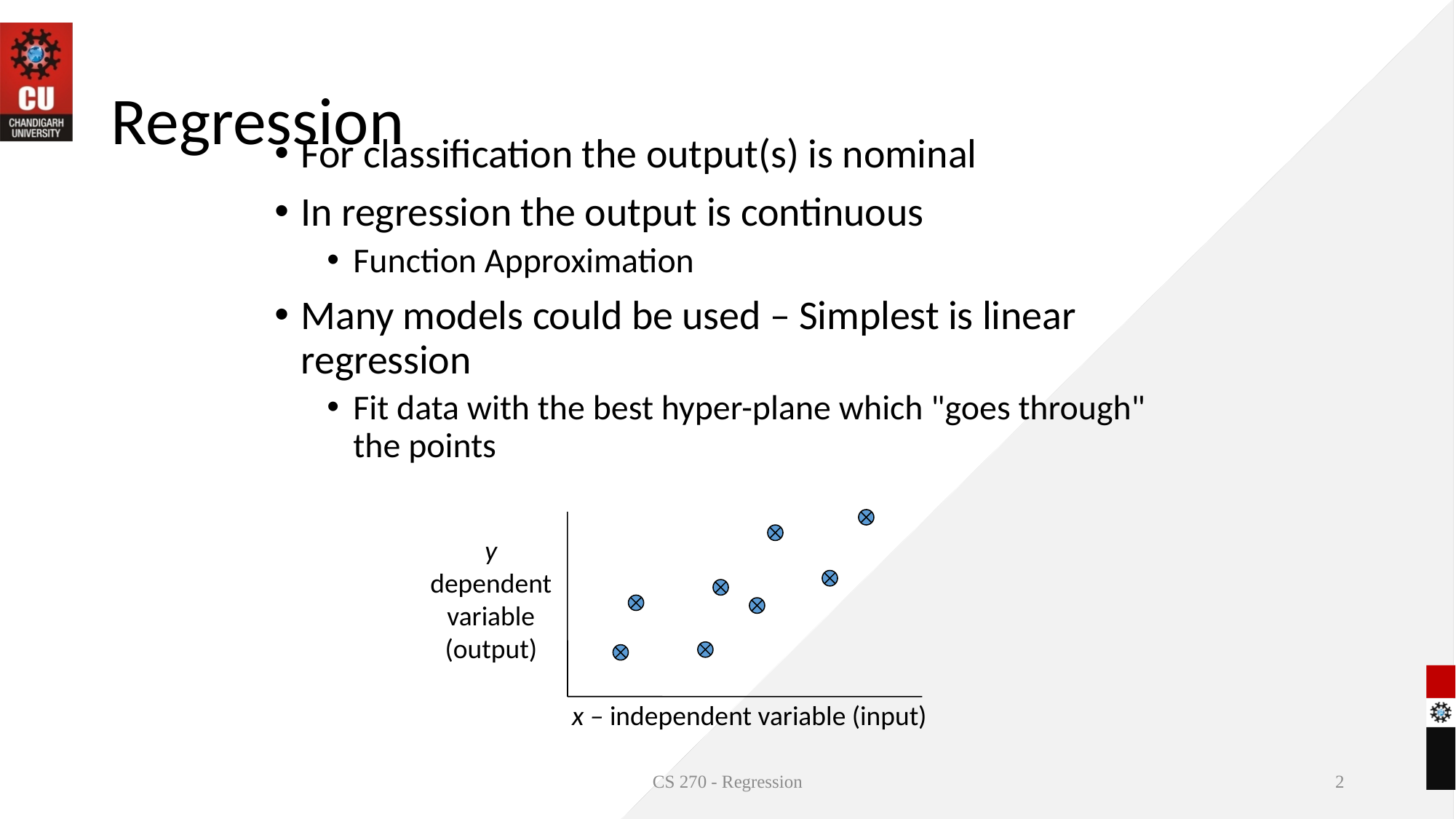

# Regression
For classification the output(s) is nominal
In regression the output is continuous
Function Approximation
Many models could be used – Simplest is linear regression
Fit data with the best hyper-plane which "goes through" the points

y
dependent
variable
(output)

x – independent variable (input)

CS 270 - Regression
2